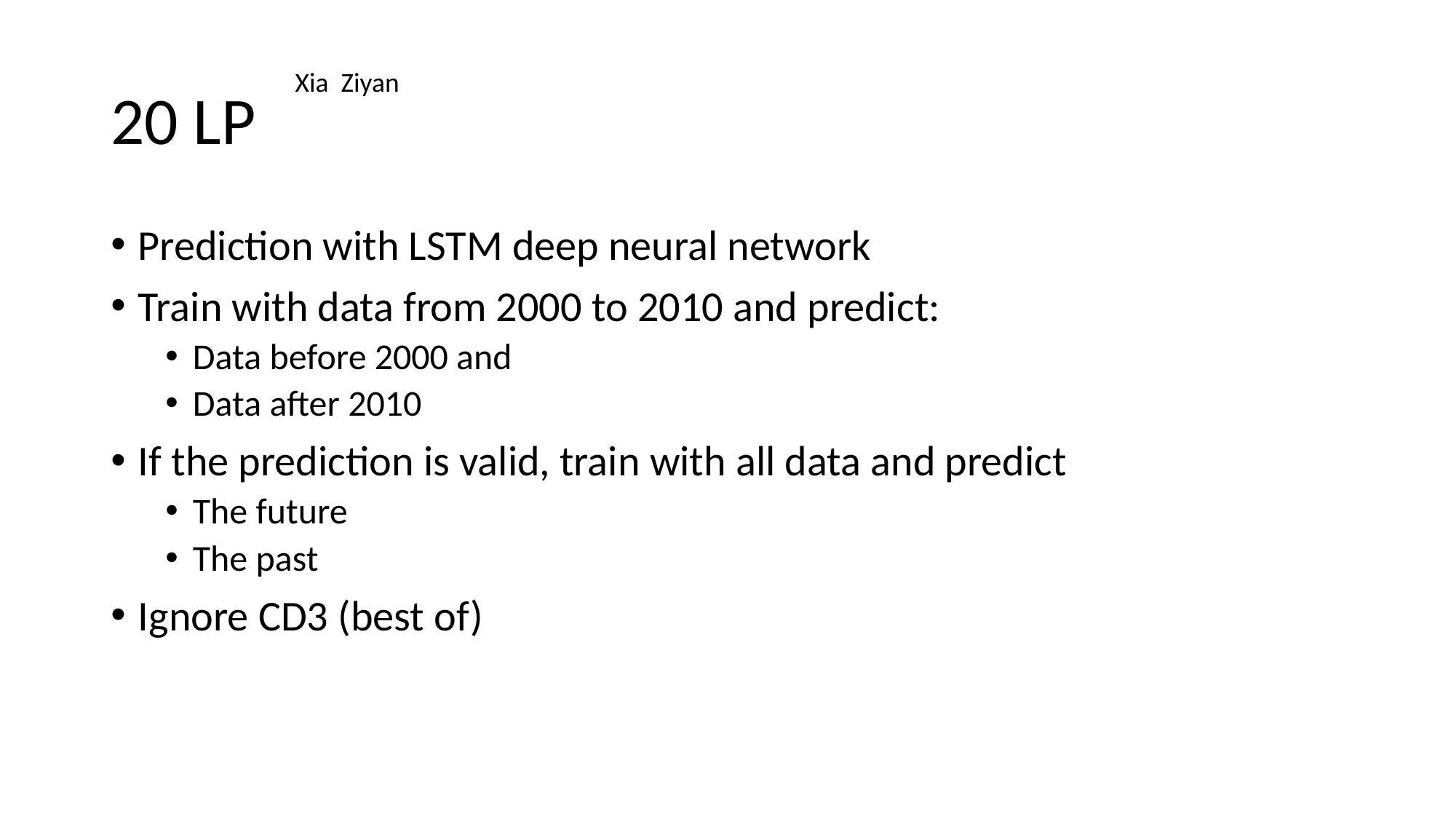

# 20 LP
Xia  Ziyan
Prediction with LSTM deep neural network
Train with data from 2000 to 2010 and predict:
Data before 2000 and
Data after 2010
If the prediction is valid, train with all data and predict
The future
The past
Ignore CD3 (best of)